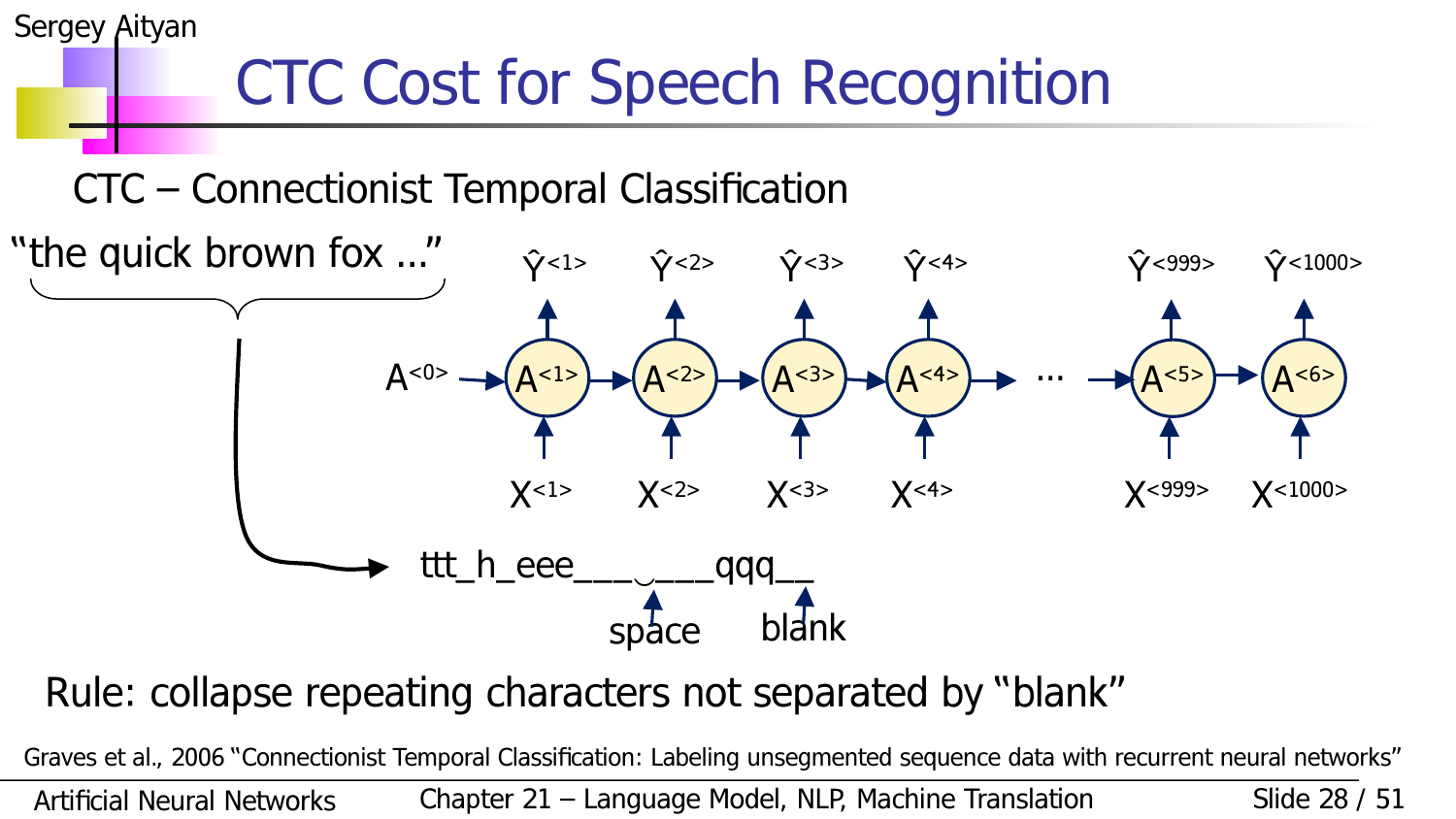

# CTC Cost for Speech Recognition

CTC – Connectionist Temporal Classification
“the quick brown fox …”
Ŷ<1>
A<1>
X<1>
Ŷ<2>
A<2>
X<2>
Ŷ<3>
A<3>
X<3>
Ŷ<4>
A<4>
X<4>
Ŷ<1000>
A<6>
X<1000>
Ŷ<999>
A<5>
X<999>
…
A<0>

ttt_h_eee___‿___qqq__
blank
space
Rule: collapse repeating characters not separated by “blank”
Graves et al., 2006 “Connectionist Temporal Classification: Labeling unsegmented sequence data with recurrent neural networks”